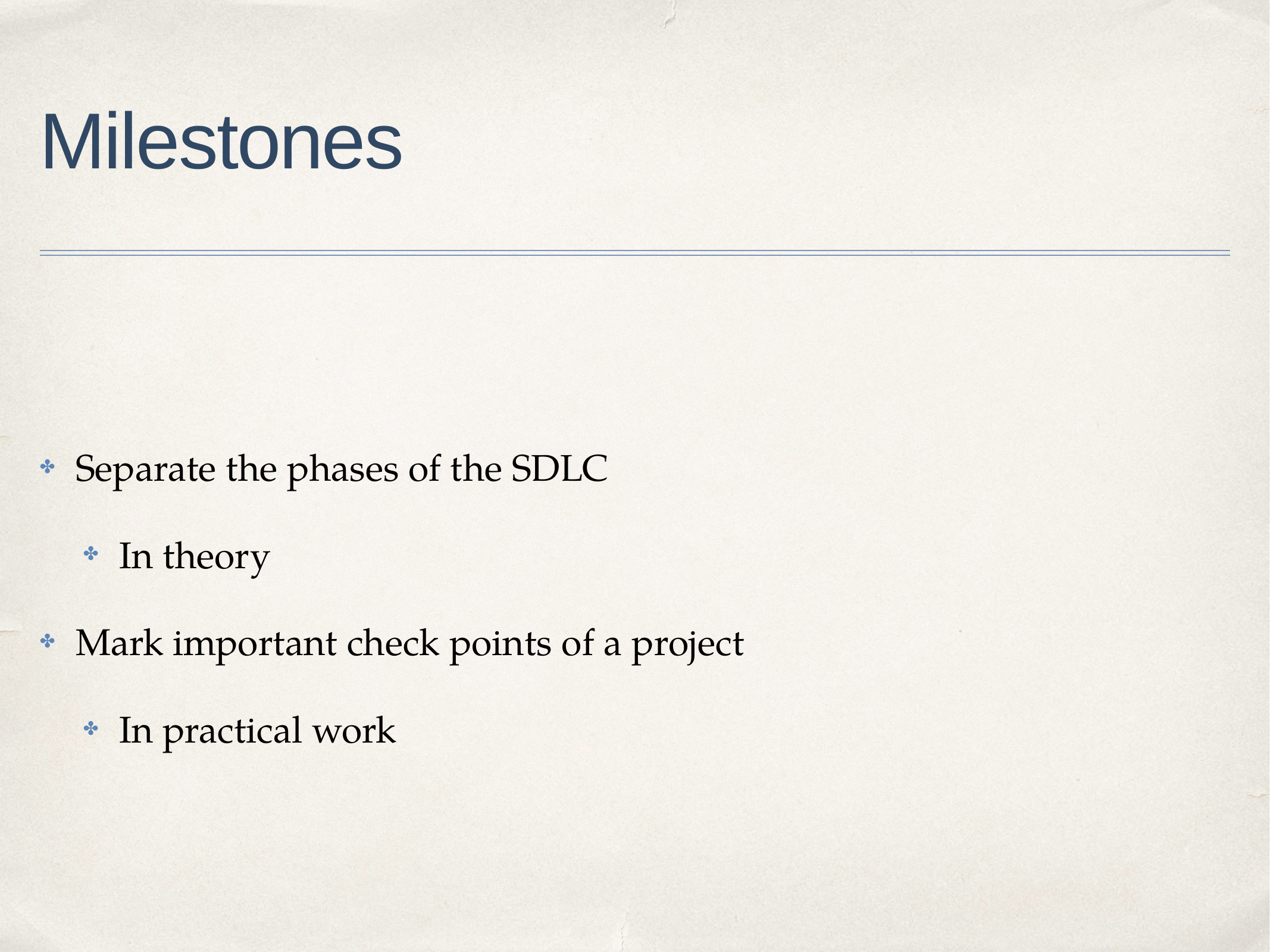

# Milestones
Separate the phases of the SDLC
In theory
Mark important check points of a project
In practical work